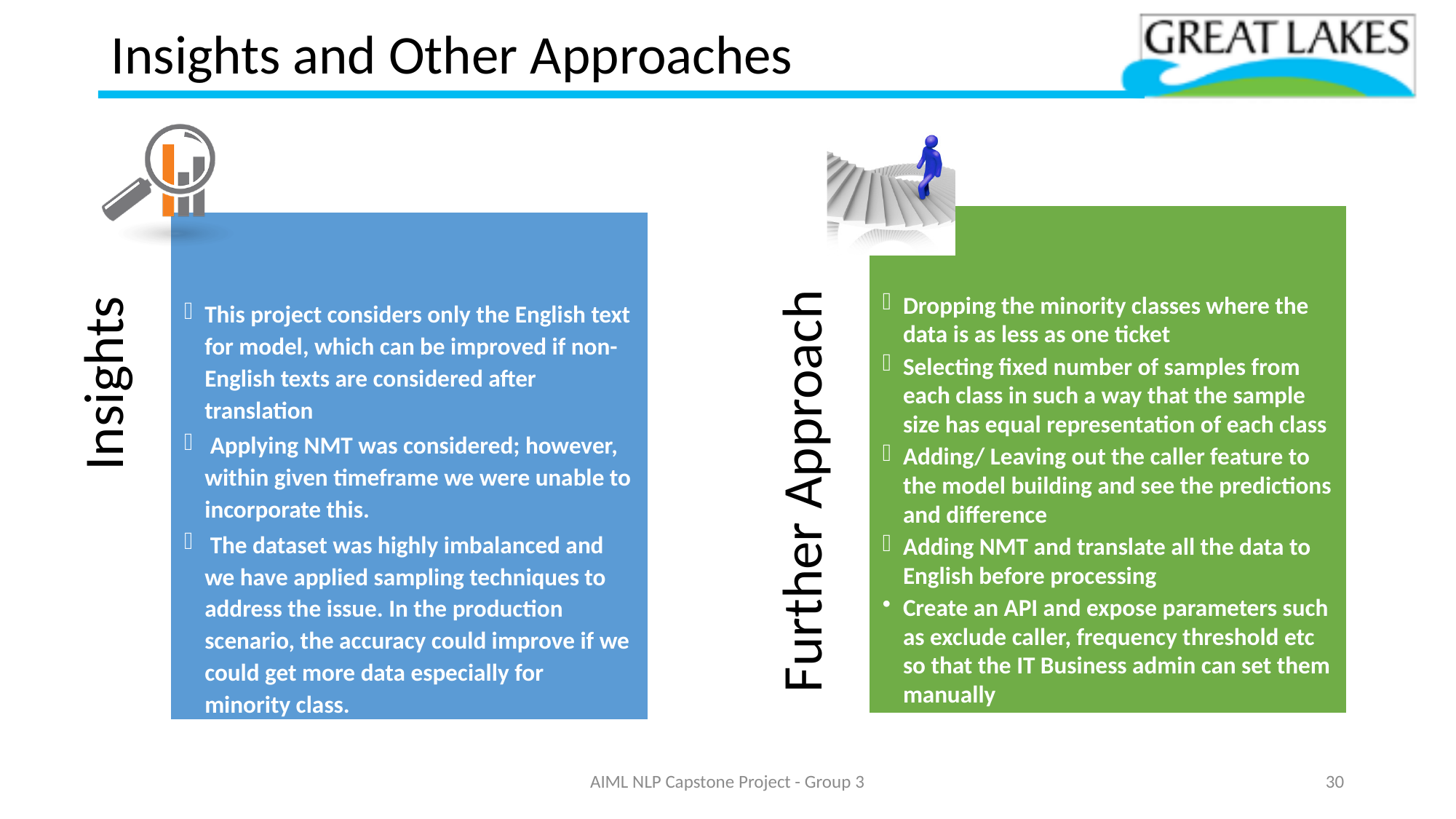

# Insights and Other Approaches
Insights
This project considers only the English text for model, which can be improved if non-English texts are considered after translation
 Applying NMT was considered; however, within given timeframe we were unable to incorporate this.
 The dataset was highly imbalanced and we have applied sampling techniques to address the issue. In the production scenario, the accuracy could improve if we could get more data especially for minority class.
Further Approach
Dropping the minority classes where the data is as less as one ticket
Selecting fixed number of samples from each class in such a way that the sample size has equal representation of each class
Adding/ Leaving out the caller feature to the model building and see the predictions and difference
Adding NMT and translate all the data to English before processing
Create an API and expose parameters such as exclude caller, frequency threshold etc so that the IT Business admin can set them manually
AIML NLP Capstone Project - Group 3
30